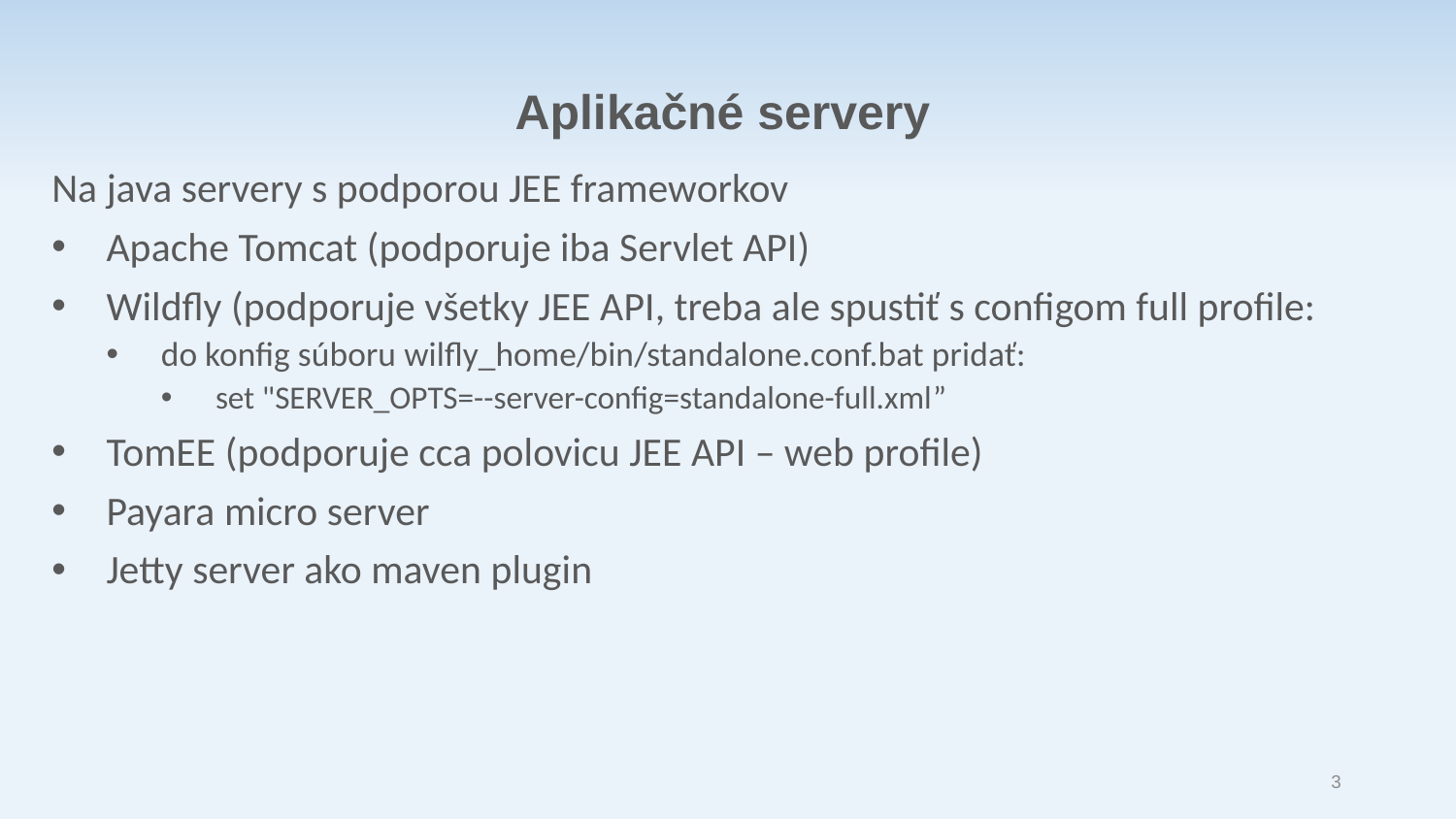

Aplikačné servery
Na java servery s podporou JEE frameworkov
Apache Tomcat (podporuje iba Servlet API)
Wildfly (podporuje všetky JEE API, treba ale spustiť s configom full profile:
do konfig súboru wilfly_home/bin/standalone.conf.bat pridať:
set "SERVER_OPTS=--server-config=standalone-full.xml”
TomEE (podporuje cca polovicu JEE API – web profile)
Payara micro server
Jetty server ako maven plugin
3